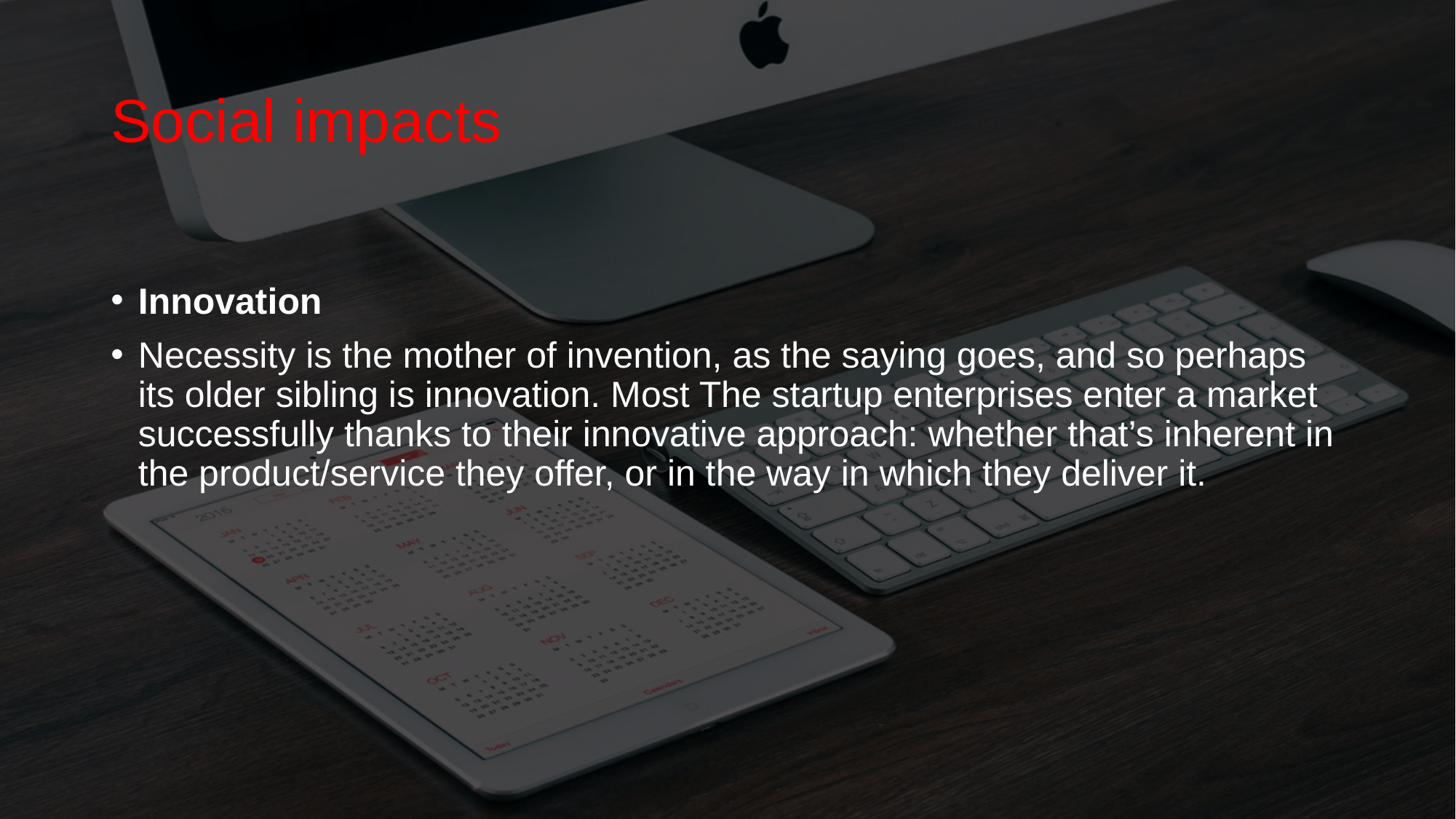

# Social impacts

Innovation
Necessity is the mother of invention, as the saying goes, and so perhaps its older sibling is innovation. Most The startup enterprises enter a market successfully thanks to their innovative approach: whether that’s inherent in the product/service they offer, or in the way in which they deliver it.